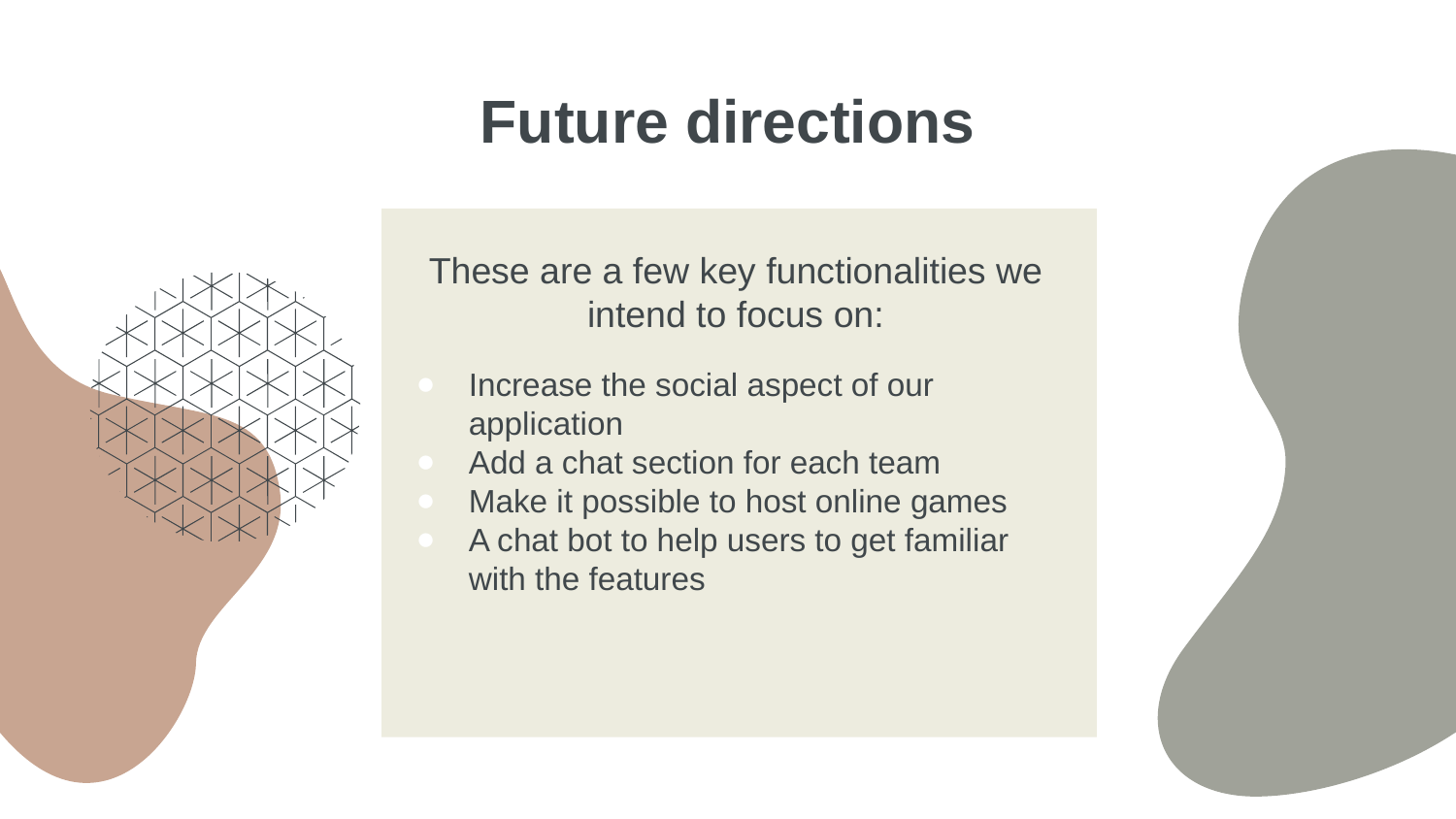

# Future directions

These are a few key functionalities we intend to focus on:
Increase the social aspect of our application
Add a chat section for each team
Make it possible to host online games
A chat bot to help users to get familiar with the features